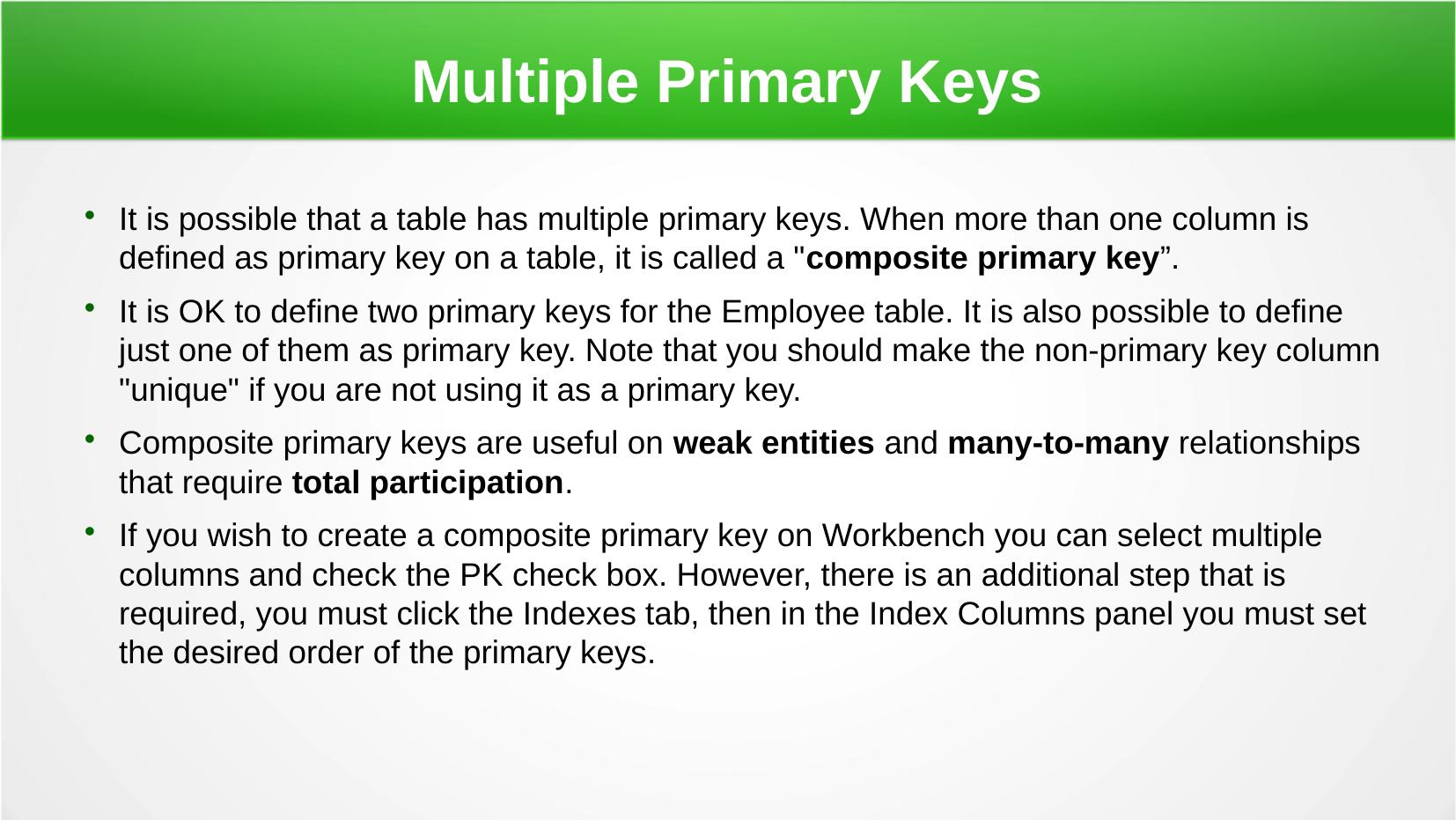

Multiple Primary Keys
It is possible that a table has multiple primary keys. When more than one column is defined as primary key on a table, it is called a "composite primary key”.
It is OK to define two primary keys for the Employee table. It is also possible to define just one of them as primary key. Note that you should make the non-primary key column "unique" if you are not using it as a primary key.
Composite primary keys are useful on weak entities and many-to-many relationships that require total participation.
If you wish to create a composite primary key on Workbench you can select multiple columns and check the PK check box. However, there is an additional step that is required, you must click the Indexes tab, then in the Index Columns panel you must set the desired order of the primary keys.